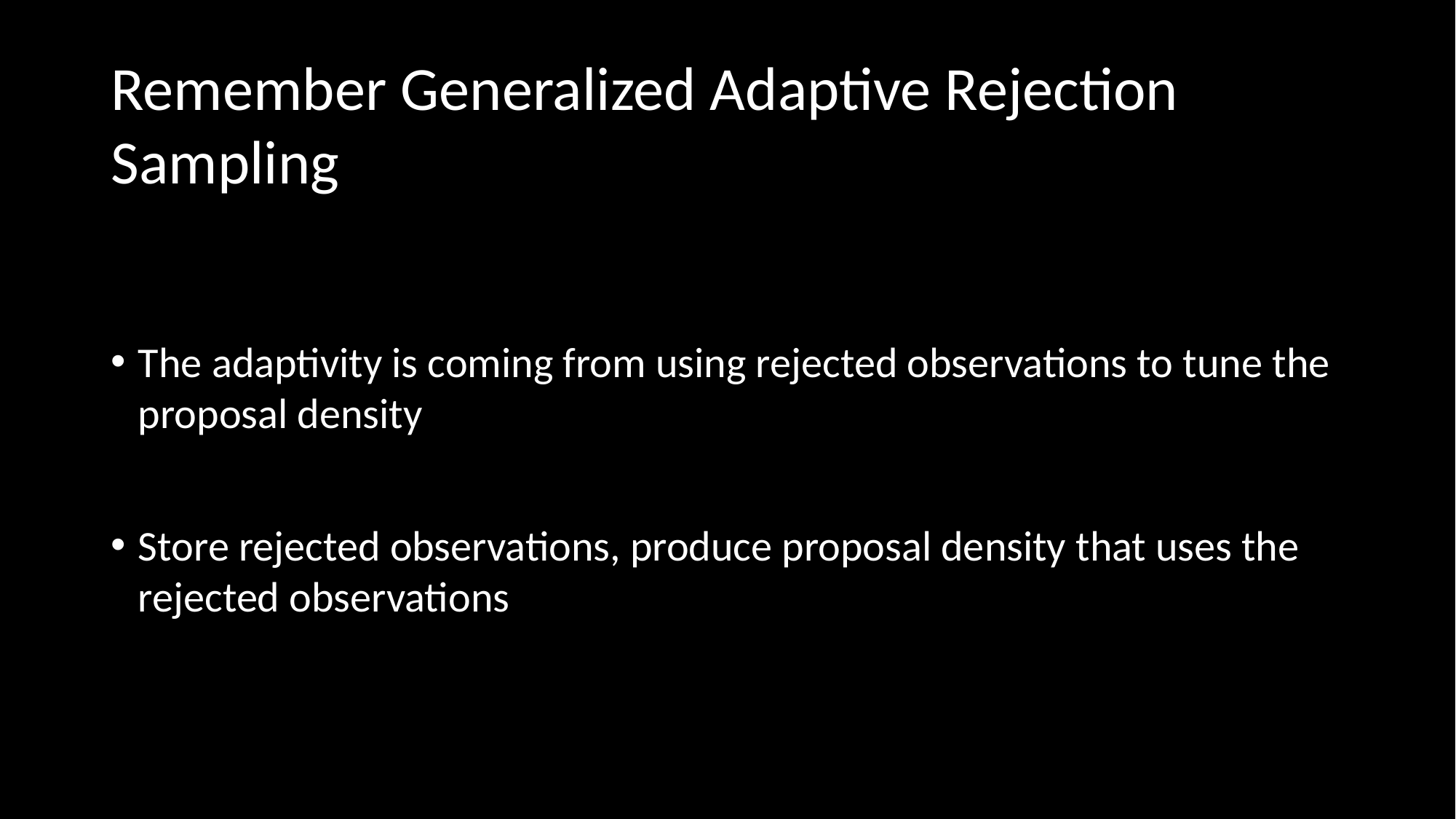

# Remember Generalized Adaptive Rejection Sampling
The adaptivity is coming from using rejected observations to tune the proposal density

Store rejected observations, produce proposal density that uses the rejected observations